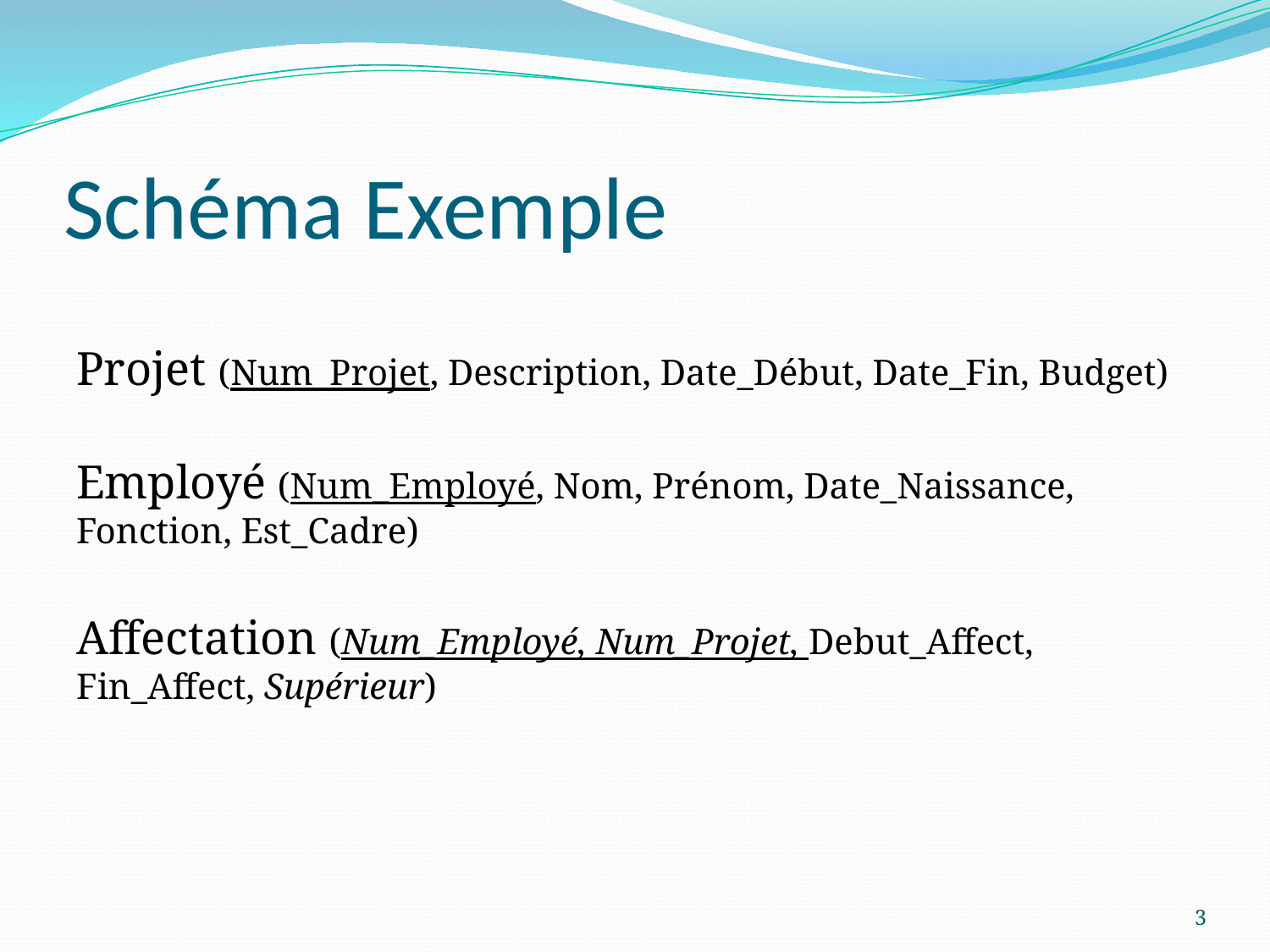

# Schéma Exemple

Projet (Num_Projet, Description, Date_Début, Date_Fin, Budget)

Employé (Num_Employé, Nom, Prénom, Date_Naissance, Fonction, Est_Cadre)

Affectation (Num_Employé, Num_Projet, Debut_Affect, Fin_Affect, Supérieur)
3